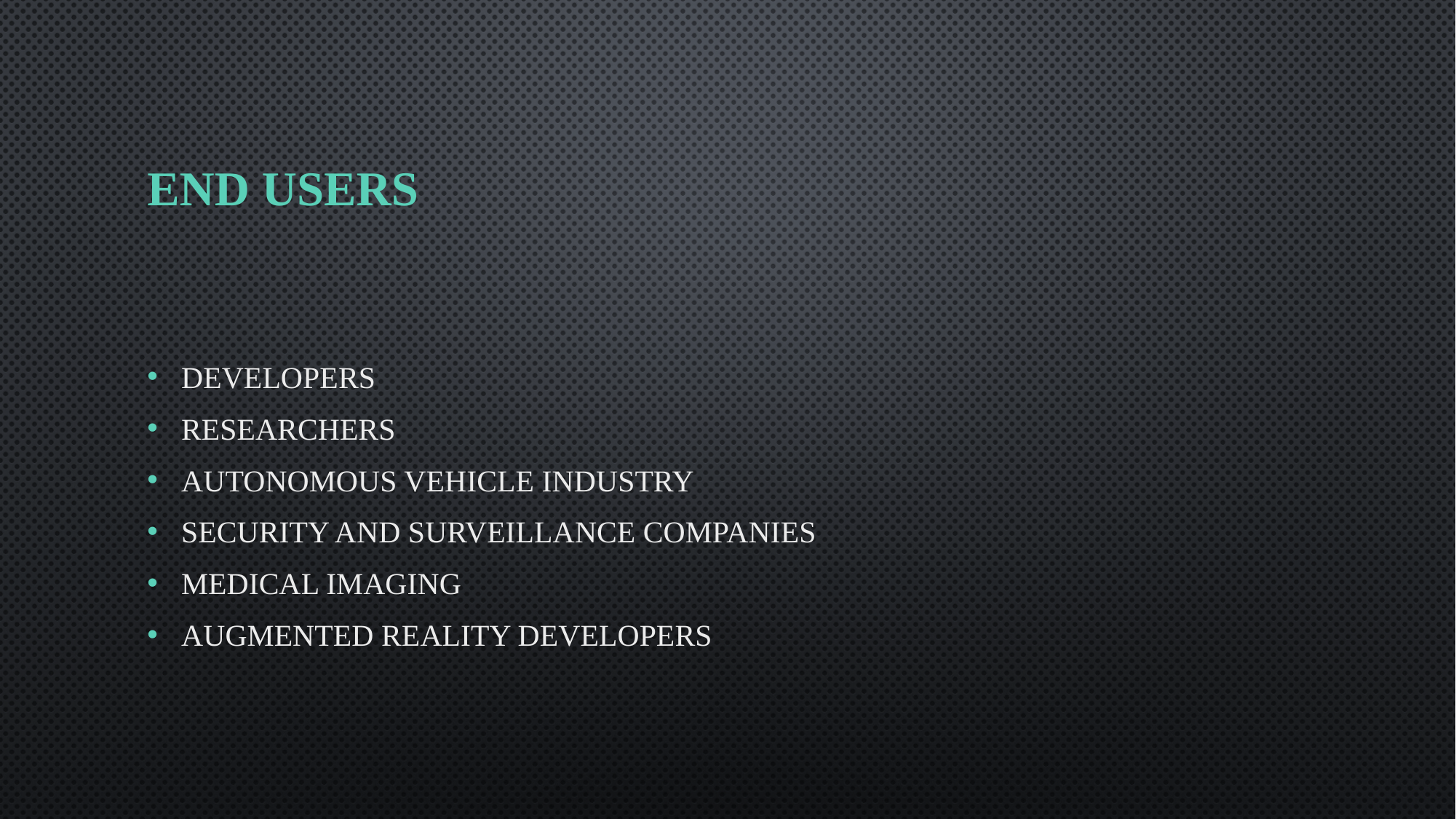

# End users
Developers
Researchers
Autonomous Vehicle Industry
Security and Surveillance Companies
Medical Imaging
Augmented Reality Developers